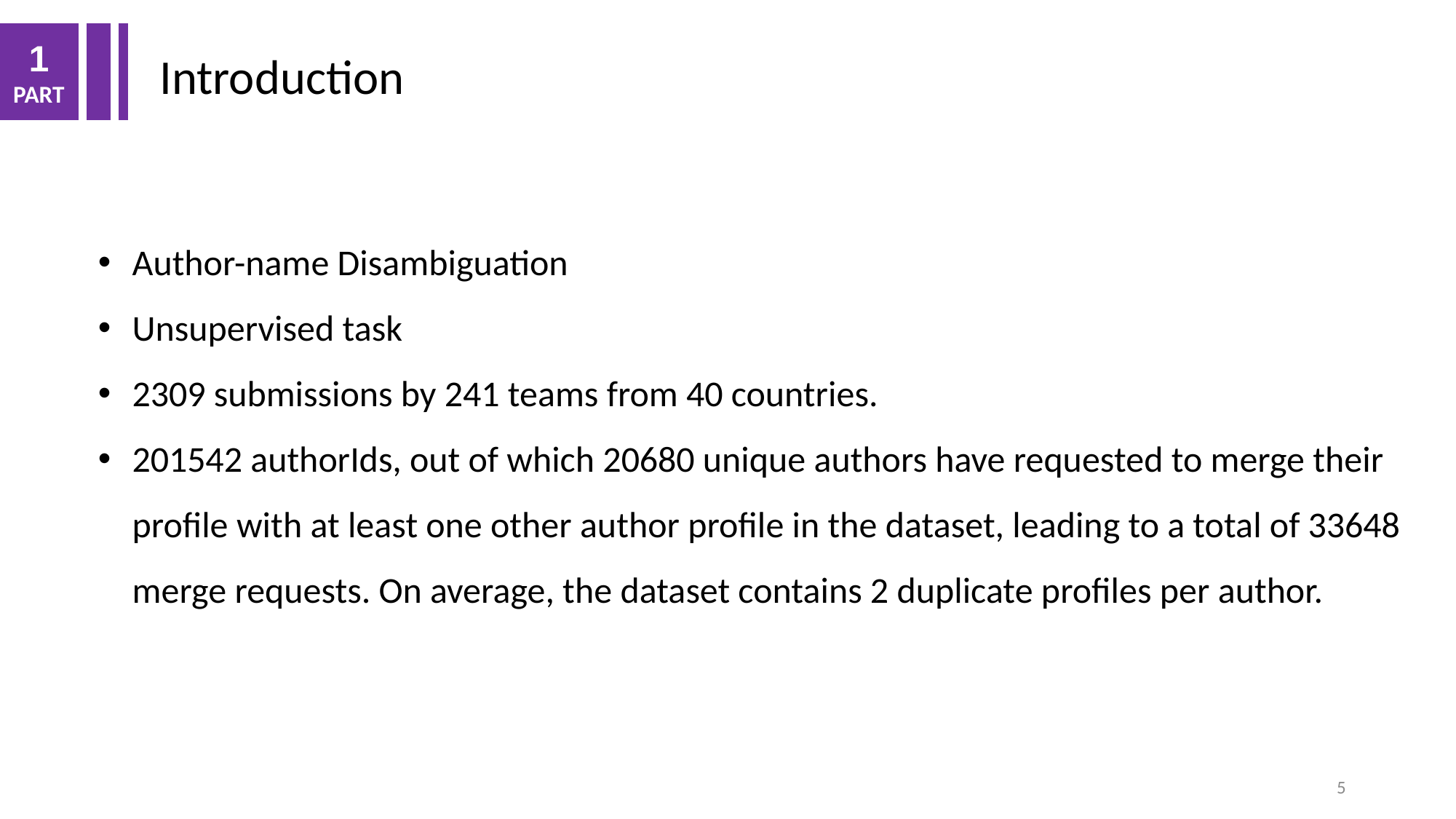

1
PART

Introduction
Author-name Disambiguation
Unsupervised task
2309 submissions by 241 teams from 40 countries.
201542 authorIds, out of which 20680 unique authors have requested to merge their profile with at least one other author profile in the dataset, leading to a total of 33648 merge requests. On average, the dataset contains 2 duplicate profiles per author.
5